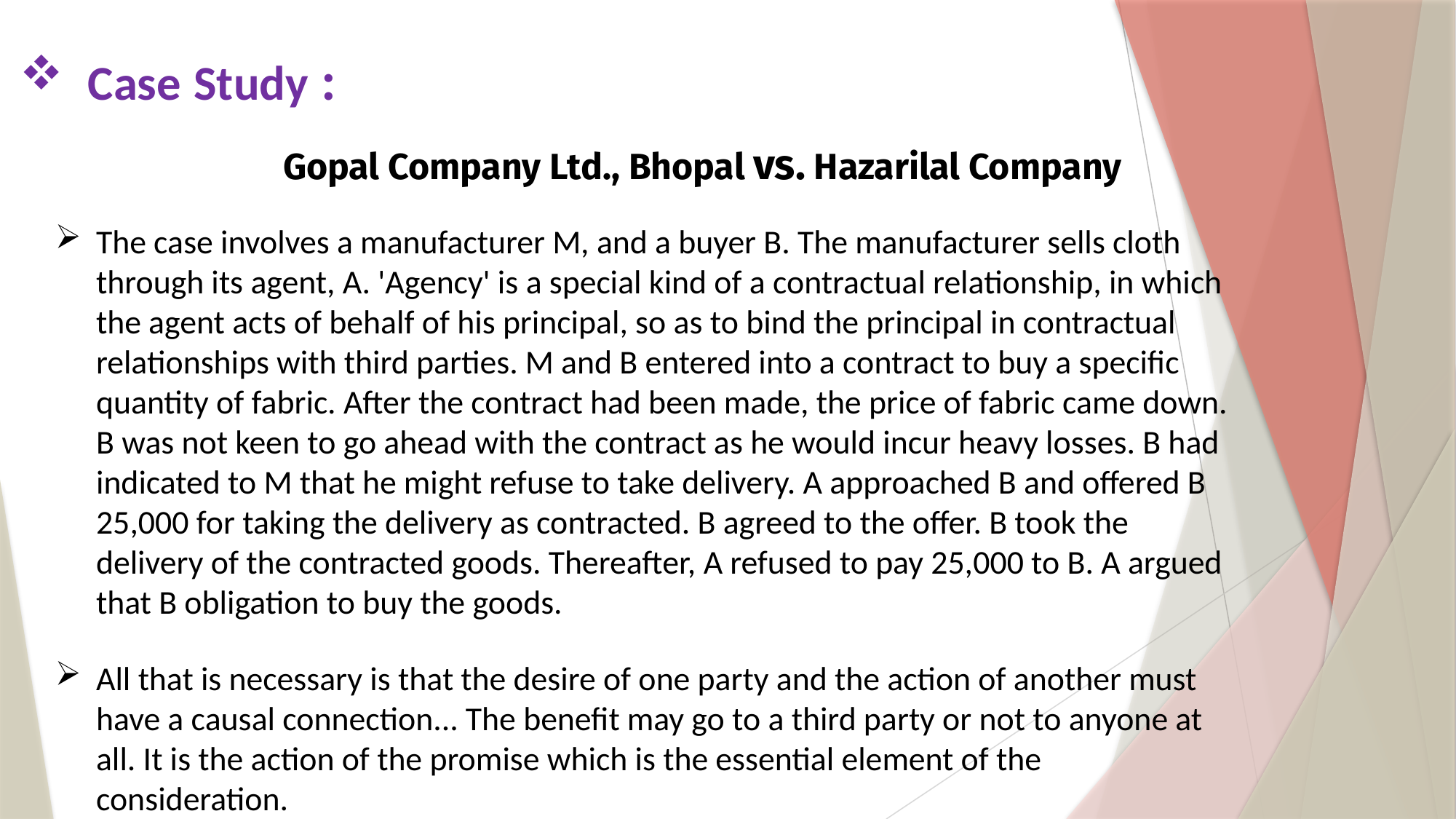

# Case Study :
	Gopal Company Ltd., Bhopal vs. Hazarilal Company

The case involves a manufacturer M, and a buyer B. The manufacturer sells cloth through its agent, A. 'Agency' is a special kind of a contractual relationship, in which the agent acts of behalf of his principal, so as to bind the principal in contractual relationships with third parties. M and B entered into a contract to buy a specific quantity of fabric. After the contract had been made, the price of fabric came down. B was not keen to go ahead with the contract as he would incur heavy losses. B had indicated to M that he might refuse to take delivery. A approached B and offered B 25,000 for taking the delivery as contracted. B agreed to the offer. B took the delivery of the contracted goods. Thereafter, A refused to pay 25,000 to B. A argued that B obligation to buy the goods.

All that is necessary is that the desire of one party and the action of another must have a causal connection... The benefit may go to a third party or not to anyone at all. It is the action of the promise which is the essential element of the consideration.